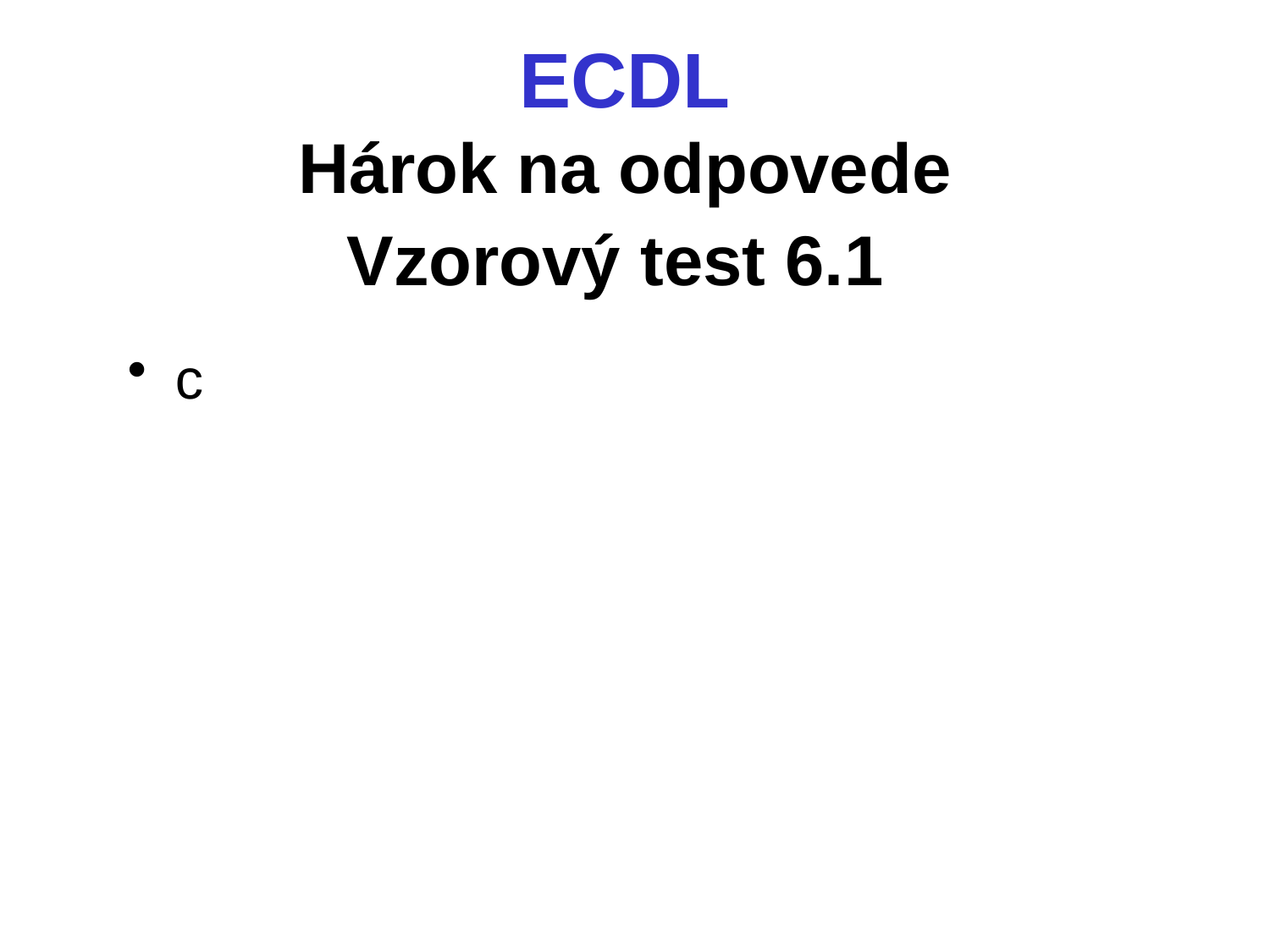

# ECDL Hárok na odpovede Vzorový test 6.1
Candidate Identification
c